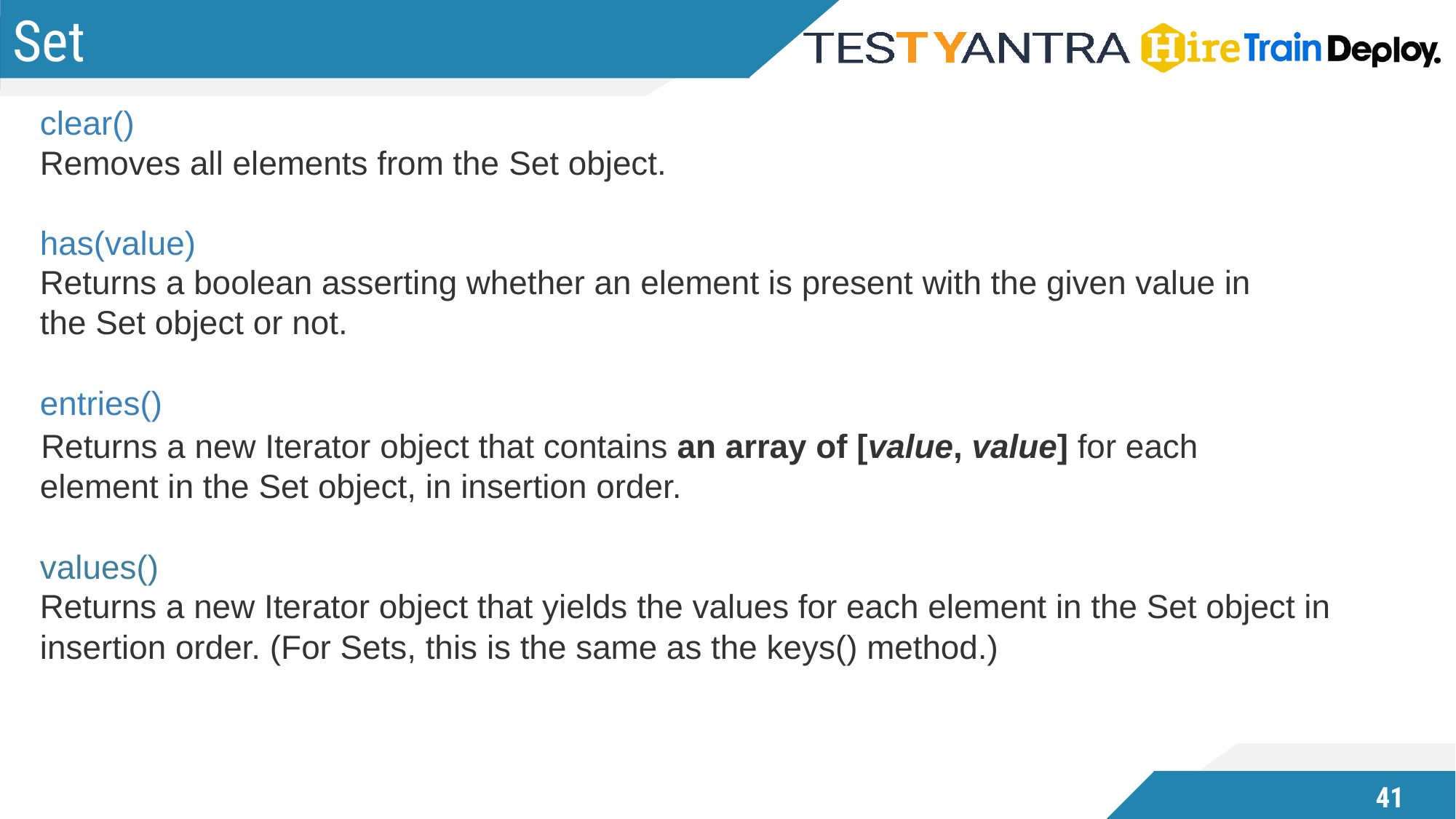

# Set
 clear()
 Removes all elements from the Set object.

 has(value)
 Returns a boolean asserting whether an element is present with the given value in
 the Set object or not.

 entries()
 Returns a new Iterator object that contains an array of [value, value] for each
 element in the Set object, in insertion order.

 values()
 Returns a new Iterator object that yields the values for each element in the Set object in
 insertion order. (For Sets, this is the same as the keys() method.)

41